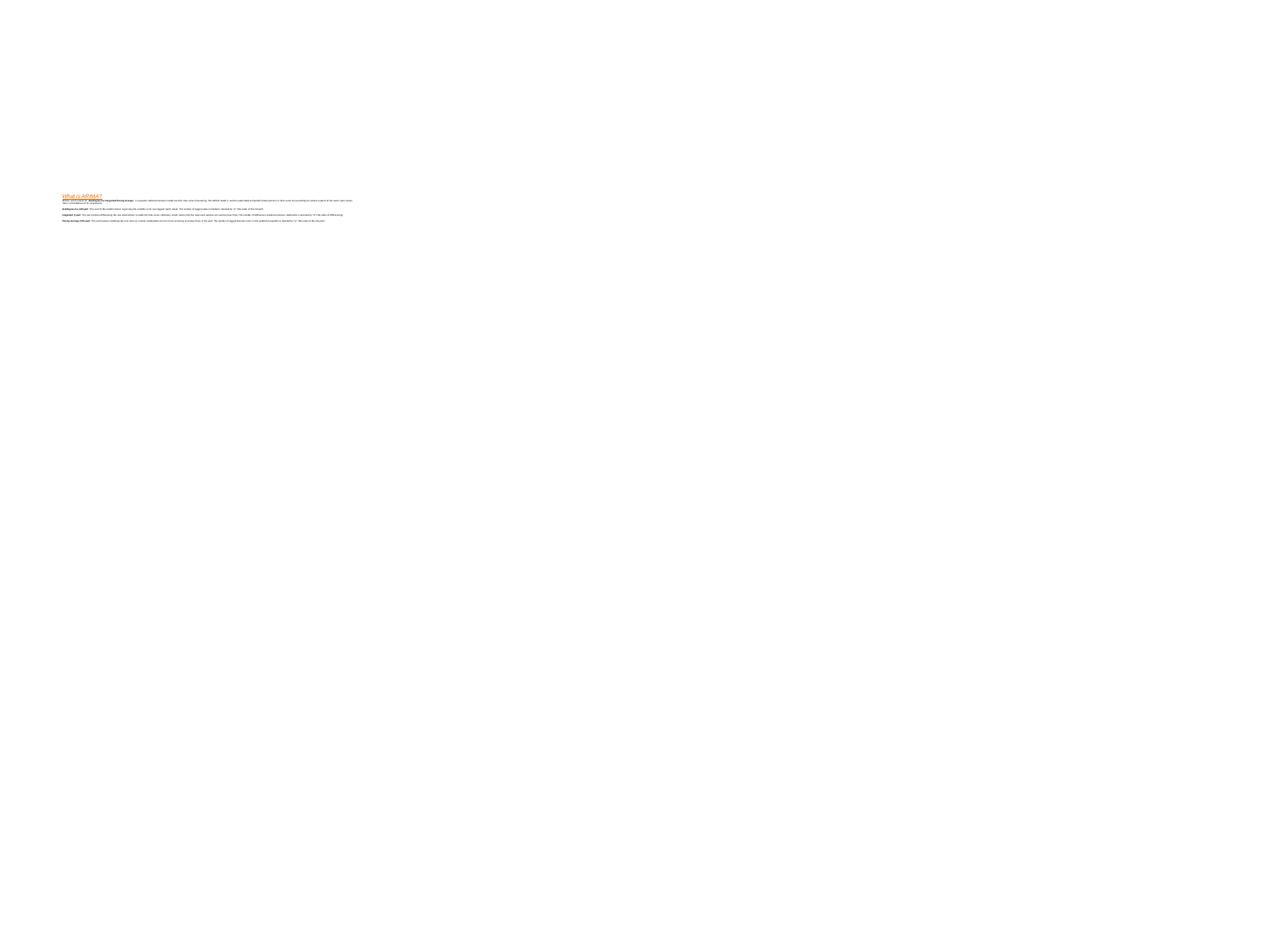

# What is ARIMA? ARIMA, which stands for AutoRegressive Integrated Moving Average, is a popular statistical analysis model used for time series forecasting. The ARIMA model is used to understand and predict future points in a time series by accounting for various aspects of the series' past values. Here’s a breakdown of its components: AutoRegressive (AR) part: This part of the model involves regressing the variable on its own lagged (past) values. The number of lagged values included is denoted by "p" (the order of the AR part). Integrated (I) part: This part involves differencing the raw observations to make the time series stationary, which means that the mean and variance are constant over time. The number of differences needed to achieve stationarity is denoted by "d" (the order of differencing). Moving Average (MA) part: This part involves modeling the error term as a linear combination of error terms occurring at various times in the past. The number of lagged forecast errors in the prediction equation is denoted by "q" (the order of the MA part).